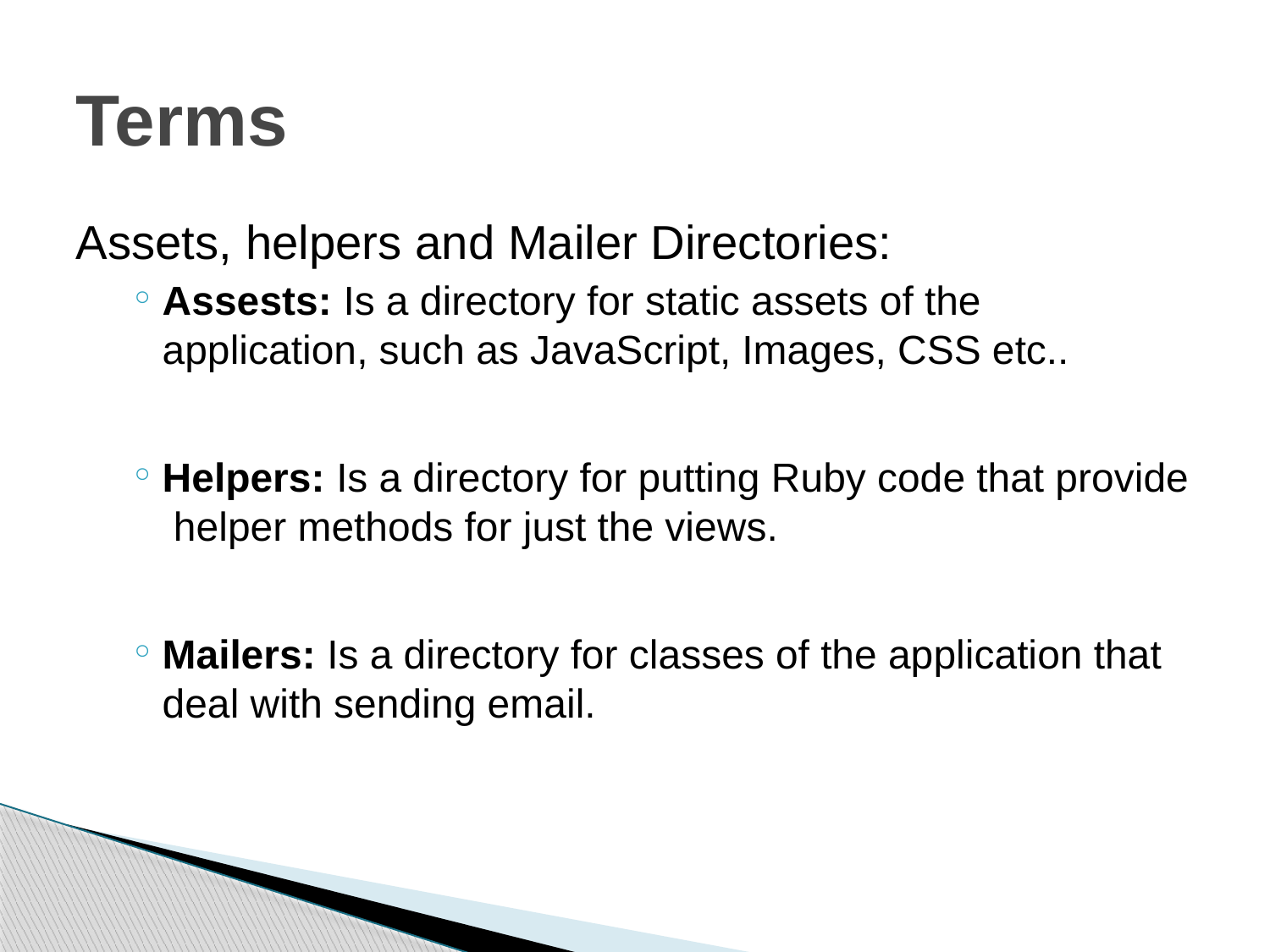

# Terms
Assets, helpers and Mailer Directories:
Assests: Is a directory for static assets of the application, such as JavaScript, Images, CSS etc..

Helpers: Is a directory for putting Ruby code that provide  helper methods for just the views.

Mailers: Is a directory for classes of the application that deal with sending email.